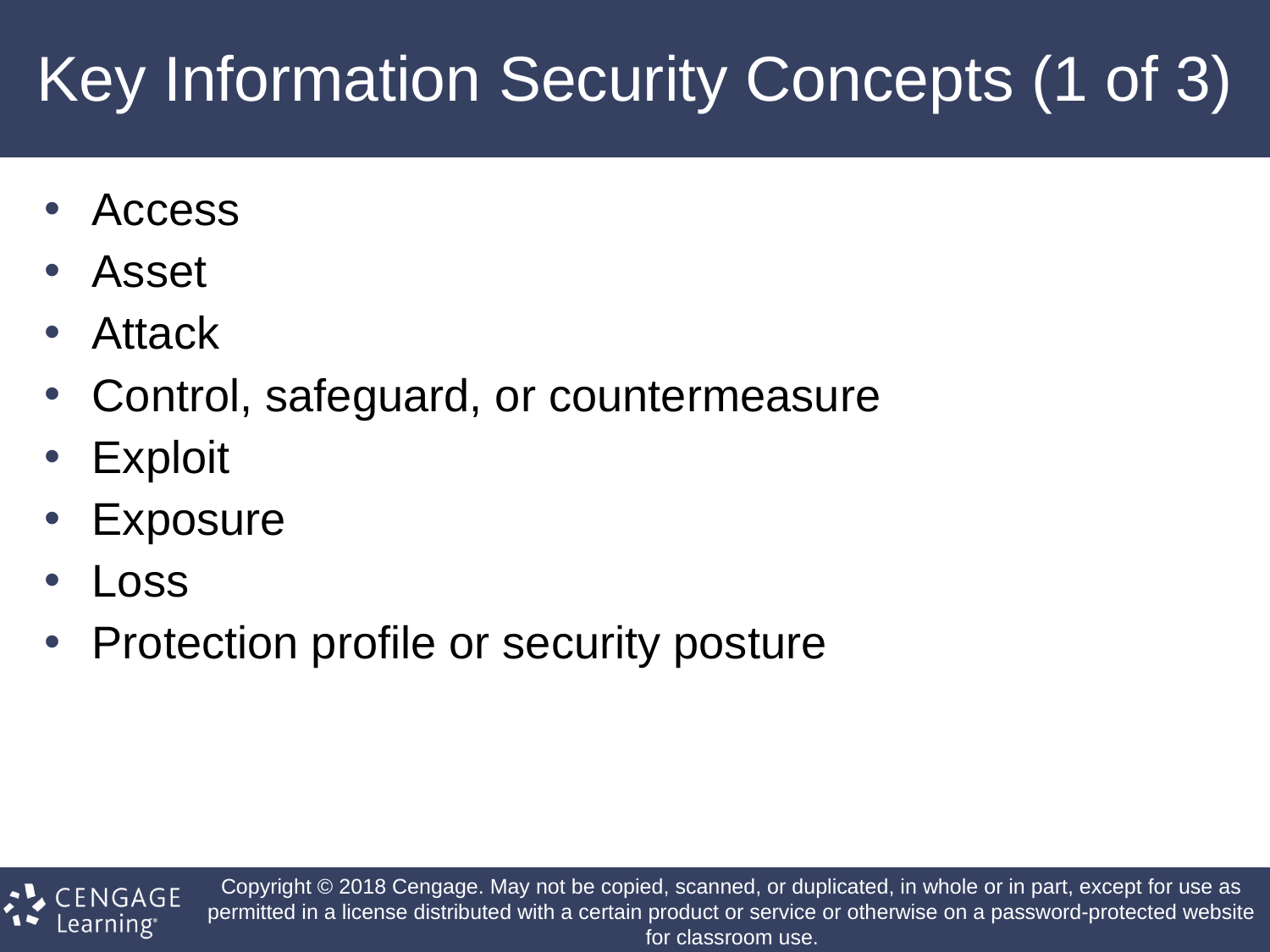

# Key Information Security Concepts (1 of 3)
Access
Asset
Attack
Control, safeguard, or countermeasure
Exploit
Exposure
Loss
Protection profile or security posture